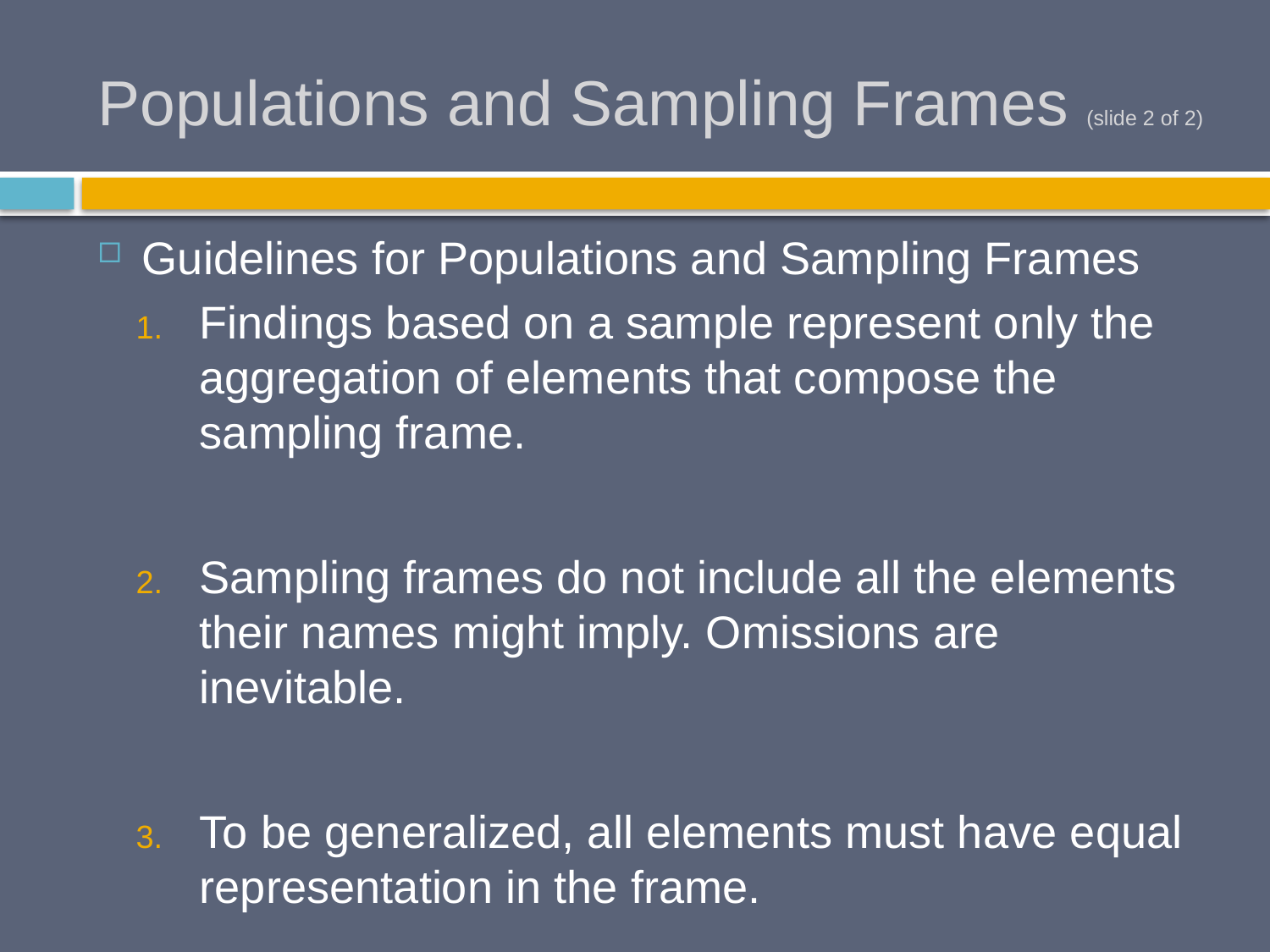

# Populations and Sampling Frames (slide 2 of 2)
Guidelines for Populations and Sampling Frames
Findings based on a sample represent only the aggregation of elements that compose the sampling frame.

Sampling frames do not include all the elements their names might imply. Omissions are inevitable.

To be generalized, all elements must have equal representation in the frame.